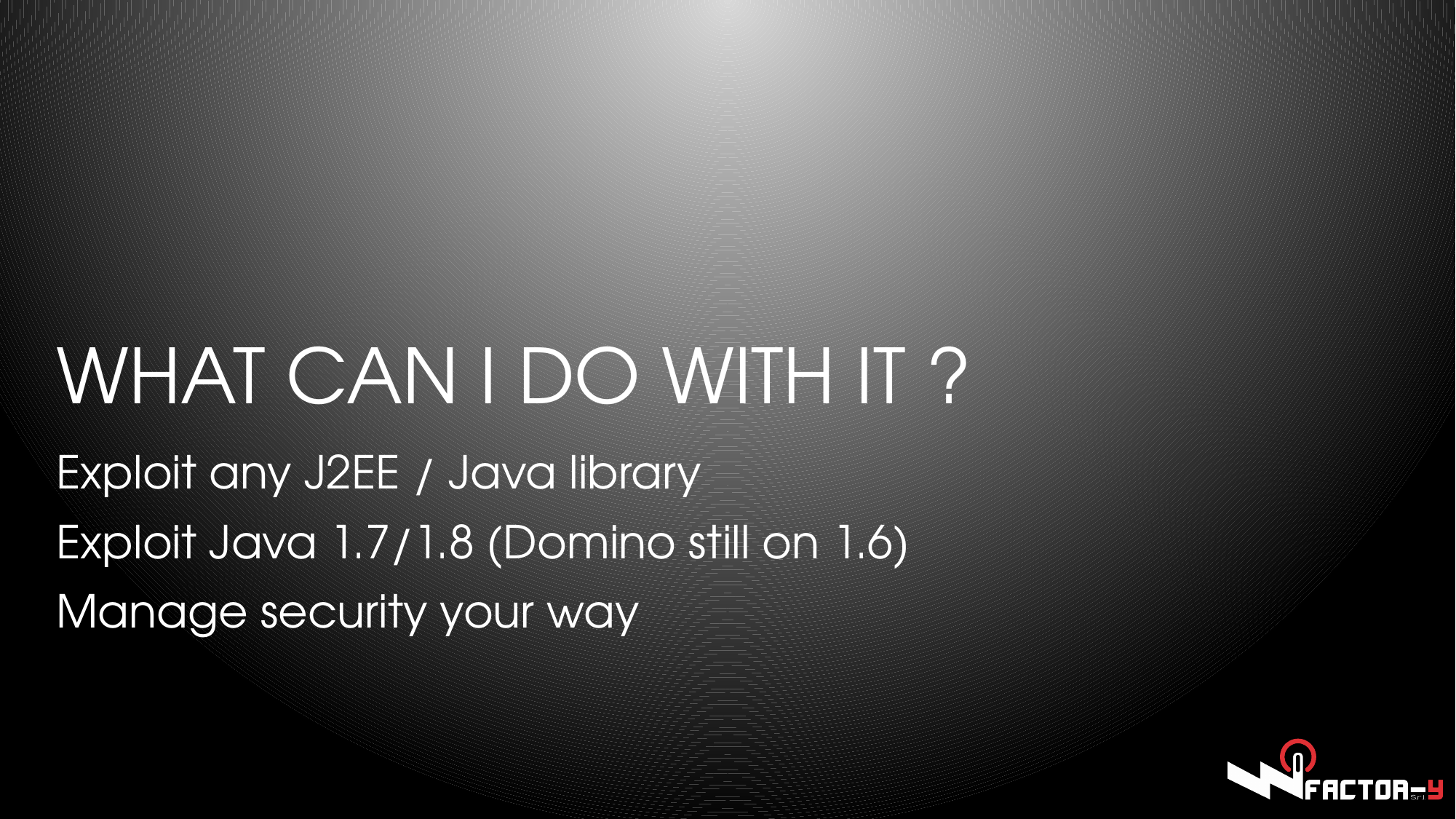

# WHAT CAN I DO WITH IT ?
Exploit any J2EE / Java library
Exploit Java 1.7/1.8 (Domino still on 1.6)
Manage security your way